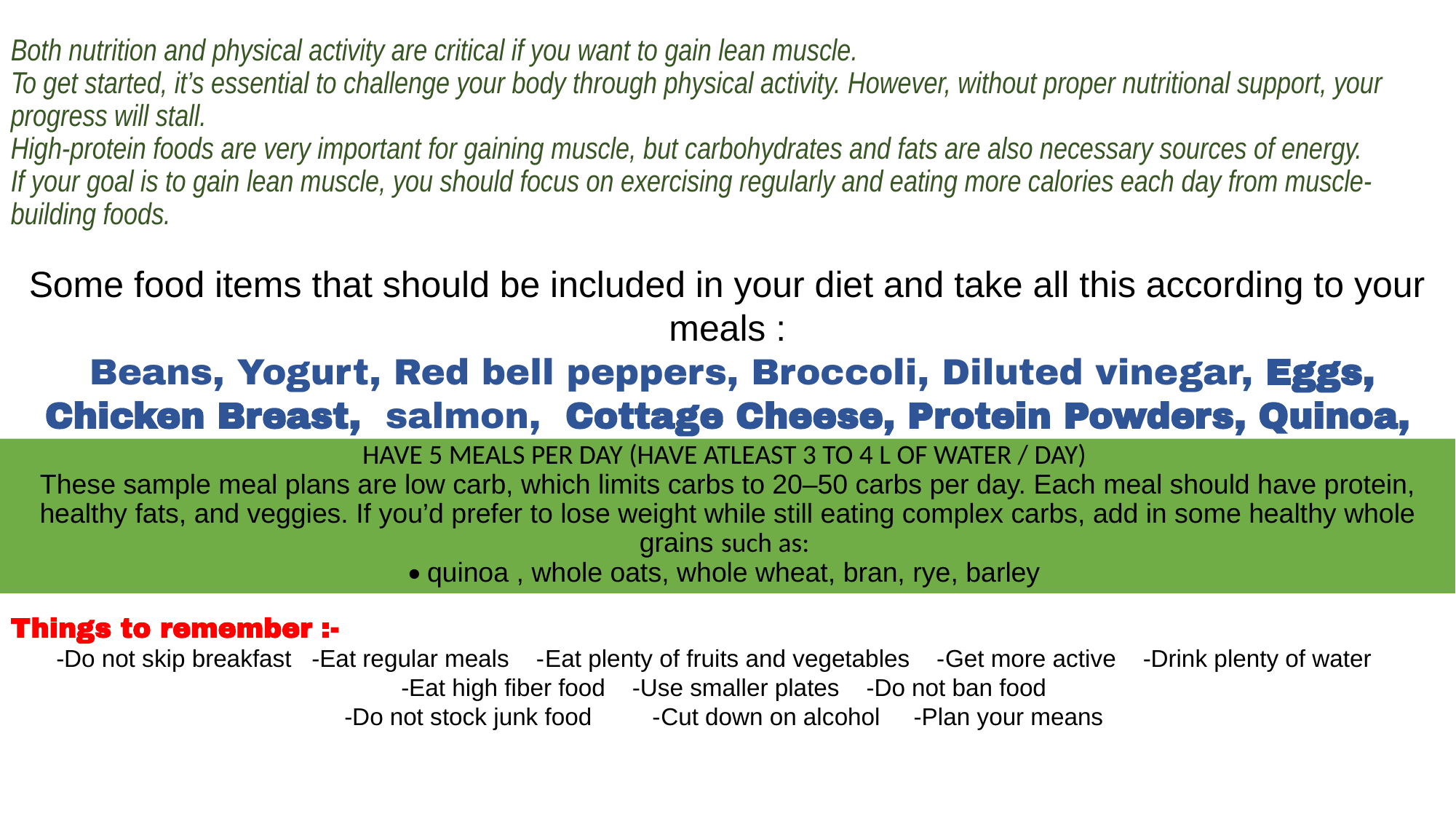

# Both nutrition and physical activity are critical if you want to gain lean muscle. To get started, it’s essential to challenge your body through physical activity. However, without proper nutritional support, your progress will stall. High-protein foods are very important for gaining muscle, but carbohydrates and fats are also necessary sources of energy. If your goal is to gain lean muscle, you should focus on exercising regularly and eating more calories each day from muscle-building foods.
Some food items that should be included in your diet and take all this according to your meals :
 Beans, Yogurt, Red bell peppers, Broccoli, Diluted vinegar, Eggs, Chicken Breast,  salmon,  Cottage Cheese, Protein Powders, Quinoa, Chickpeas, Peanuts, Tofu, Milk, Almonds, Brown rice, etc.

Things to remember :-
-Do not skip breakfast   -Eat regular meals    -Eat plenty of fruits and vegetables    -Get more active    -Drink plenty of water
-Eat high fiber food    -Use smaller plates    -Do not ban food
-Do not stock junk food         -Cut down on alcohol     -Plan your means

HAVE 5 MEALS PER DAY (HAVE ATLEAST 3 TO 4 L OF WATER / DAY)
These sample meal plans are low carb, which limits carbs to 20–50 carbs per day. Each meal should have protein, healthy fats, and veggies. If you’d prefer to lose weight while still eating complex carbs, add in some healthy whole grains such as:
• quinoa , whole oats, whole wheat, bran, rye, barley